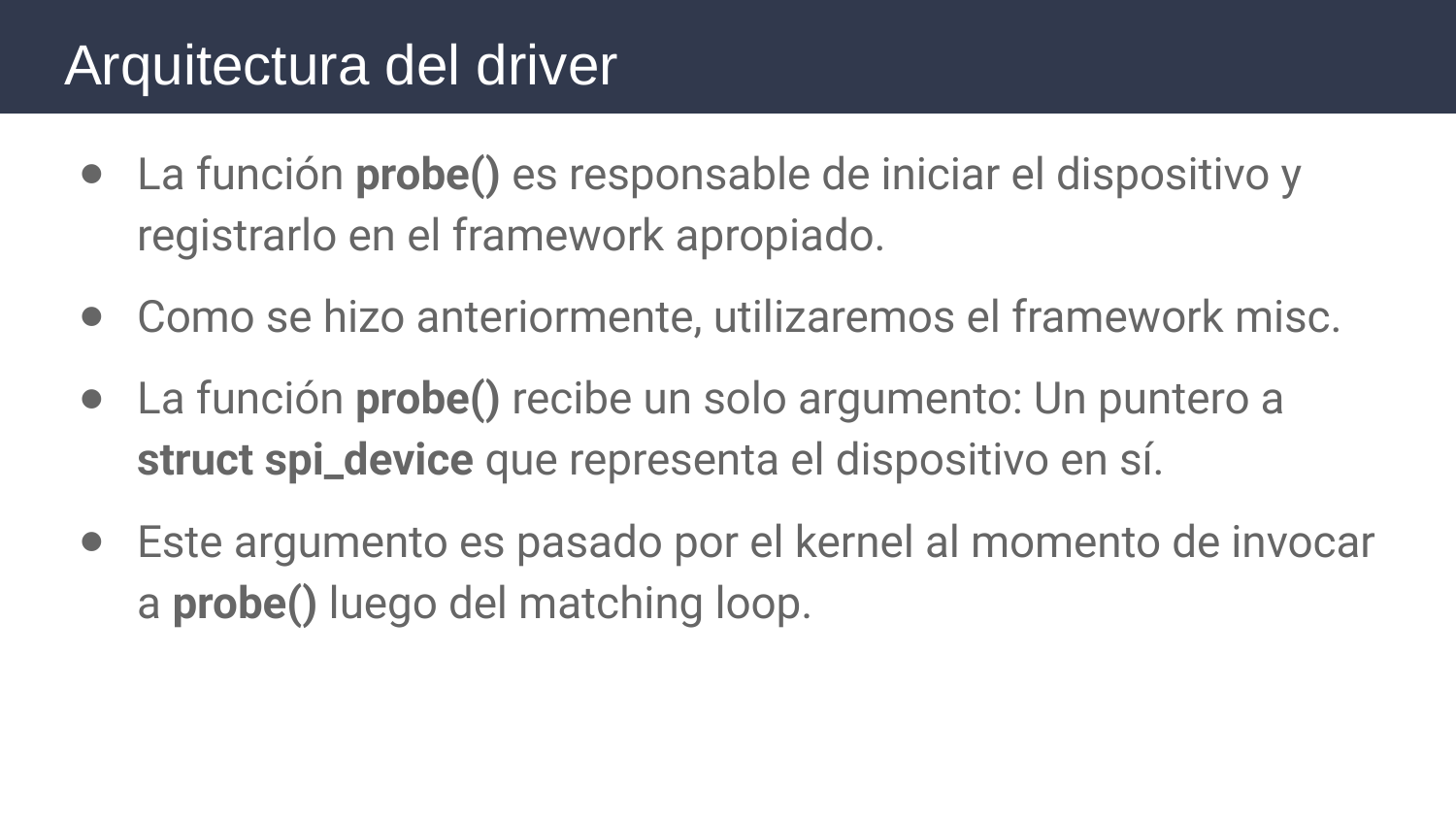

# Arquitectura del driver

La función probe() es responsable de iniciar el dispositivo y registrarlo en el framework apropiado.
Como se hizo anteriormente, utilizaremos el framework misc.
La función probe() recibe un solo argumento: Un puntero a struct spi_device que representa el dispositivo en sí.
Este argumento es pasado por el kernel al momento de invocar a probe() luego del matching loop.